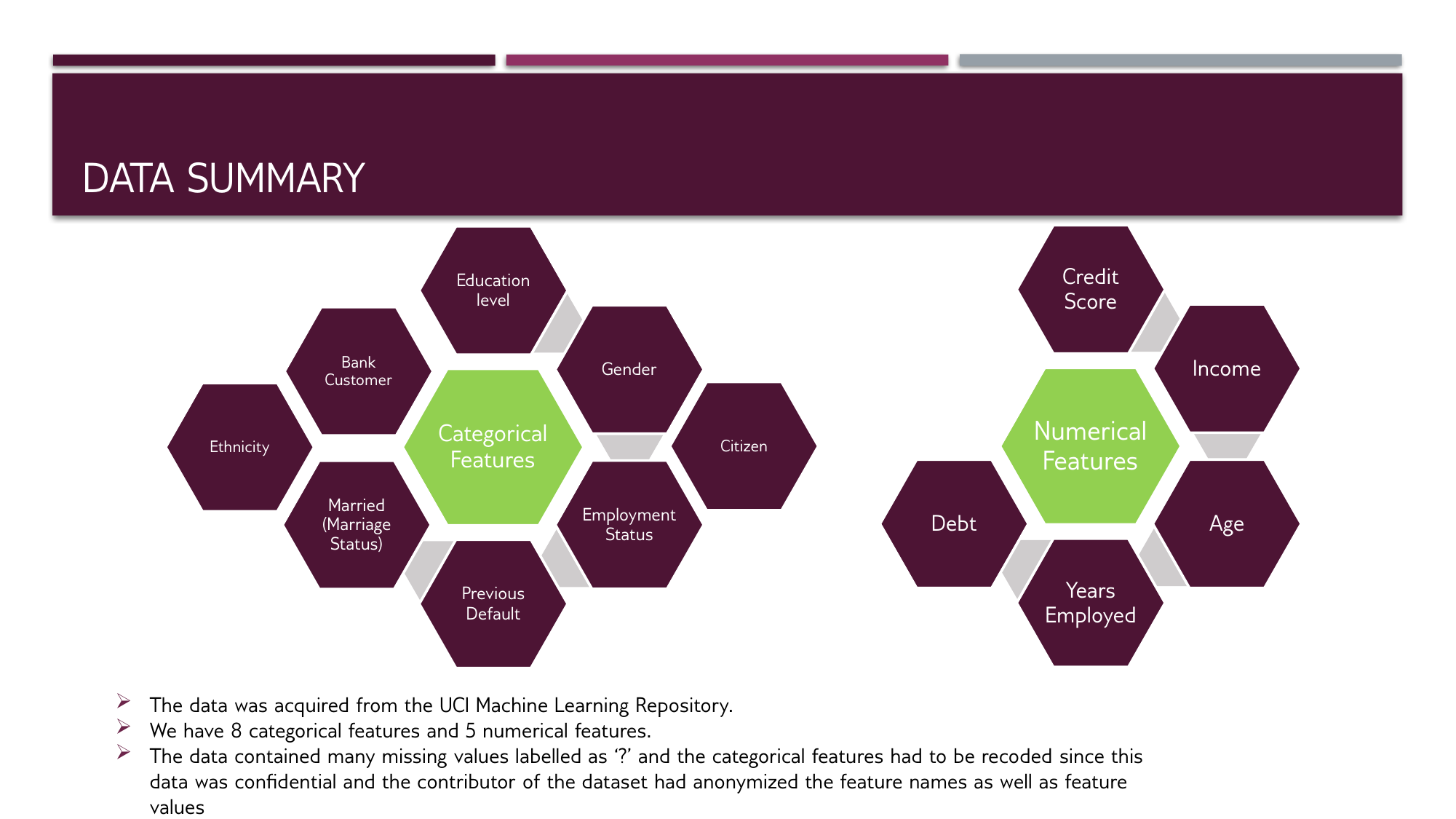

# DATA SUMMARY
Numerical Features
Credit Score
Income
Age
Years Employed
Debt
Categorical Features
Education level
Gender
Employment Status
Previous Default
Married (Marriage Status)

Bank Customer

Citizen

Ethnicity
The data was acquired from the UCI Machine Learning Repository.
We have 8 categorical features and 5 numerical features.
The data contained many missing values labelled as ‘?’ and the categorical features had to be recoded since this data was confidential and the contributor of the dataset had anonymized the feature names as well as feature values